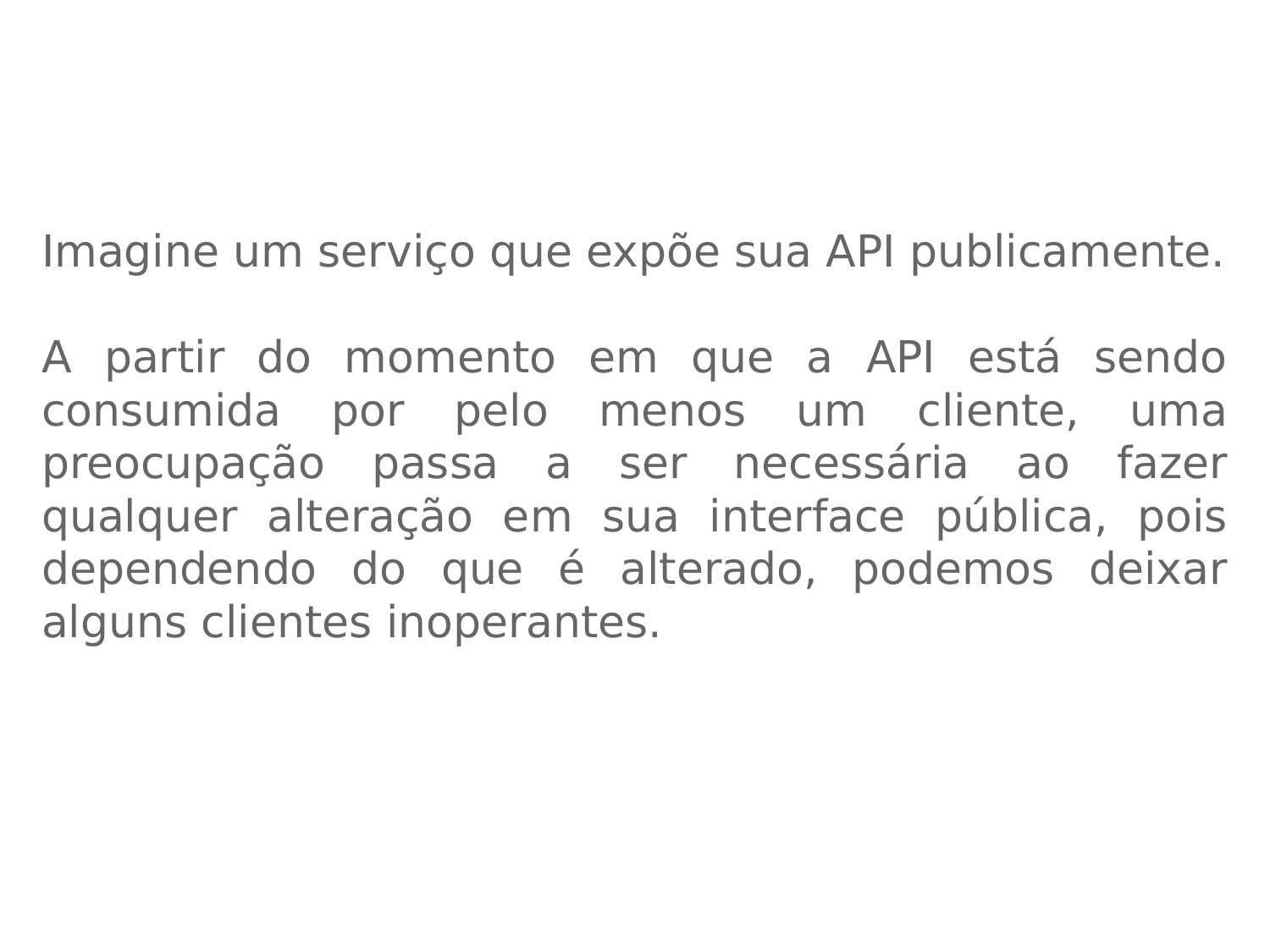

Imagine um serviço que expõe sua API publicamente.

A partir do momento em que a API está sendo consumida por pelo menos um cliente, uma preocupação passa a ser necessária ao fazer qualquer alteração em sua interface pública, pois dependendo do que é alterado, podemos deixar alguns clientes inoperantes.